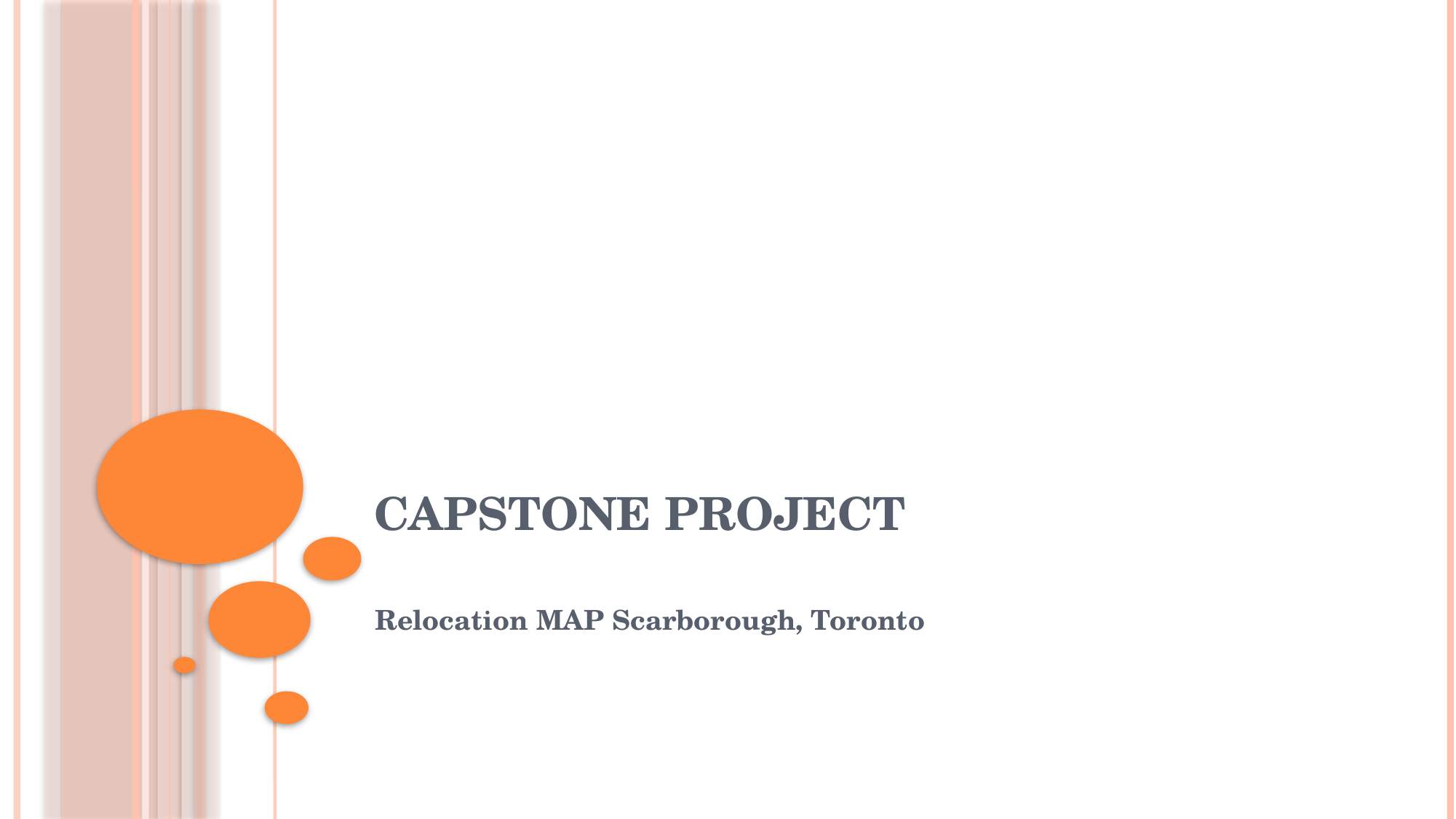

# Capstone Project
Relocation MAP Scarborough, Toronto